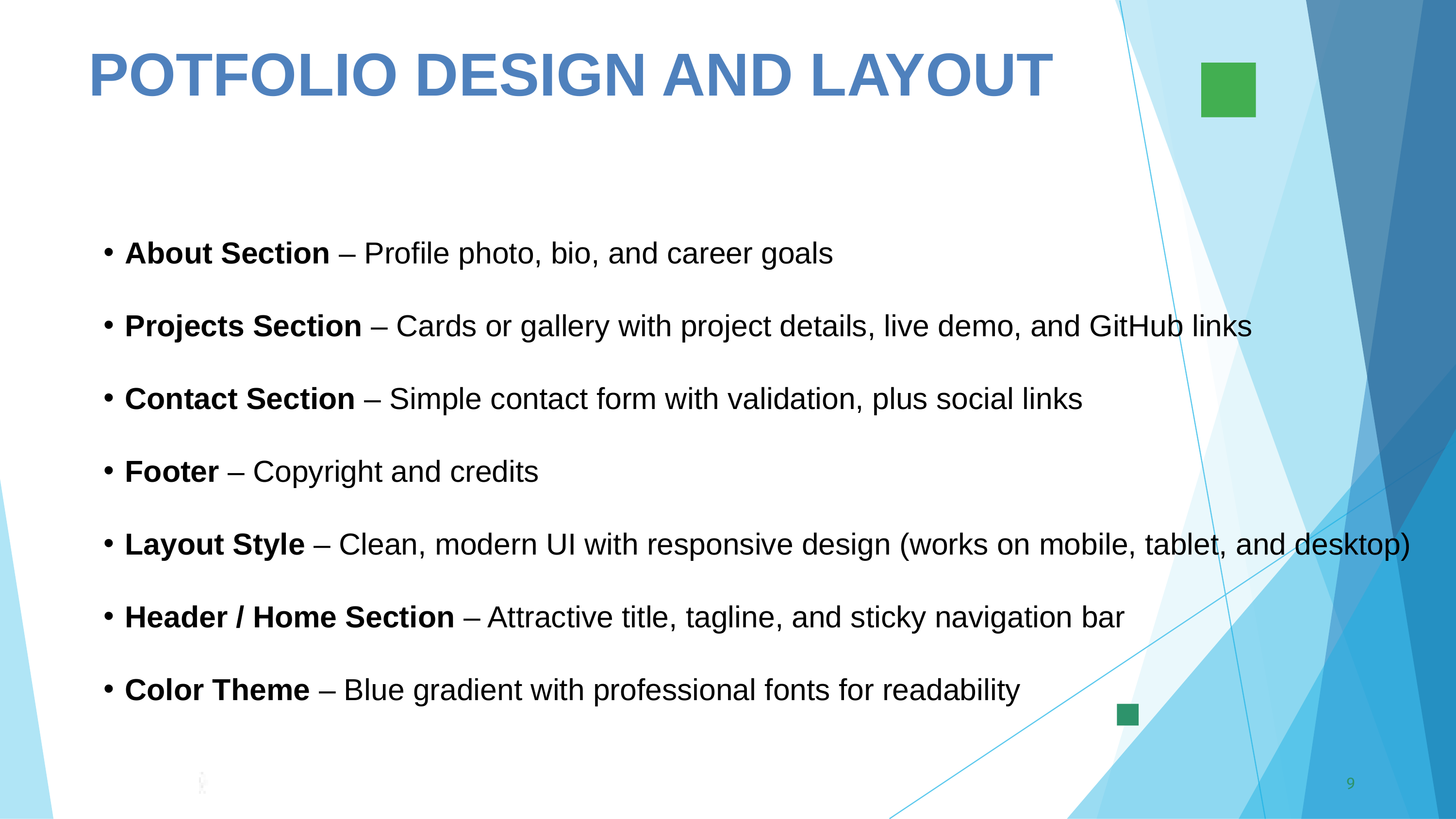

POTFOLIO DESIGN AND LAYOUT

About Section – Profile photo, bio, and career goals

Projects Section – Cards or gallery with project details, live demo, and GitHub links

Contact Section – Simple contact form with validation, plus social links

Footer – Copyright and credits

Layout Style – Clean, modern UI with responsive design (works on mobile, tablet, and desktop)

Header / Home Section – Attractive title, tagline, and sticky navigation bar

Color Theme – Blue gradient with professional fonts for readability

9